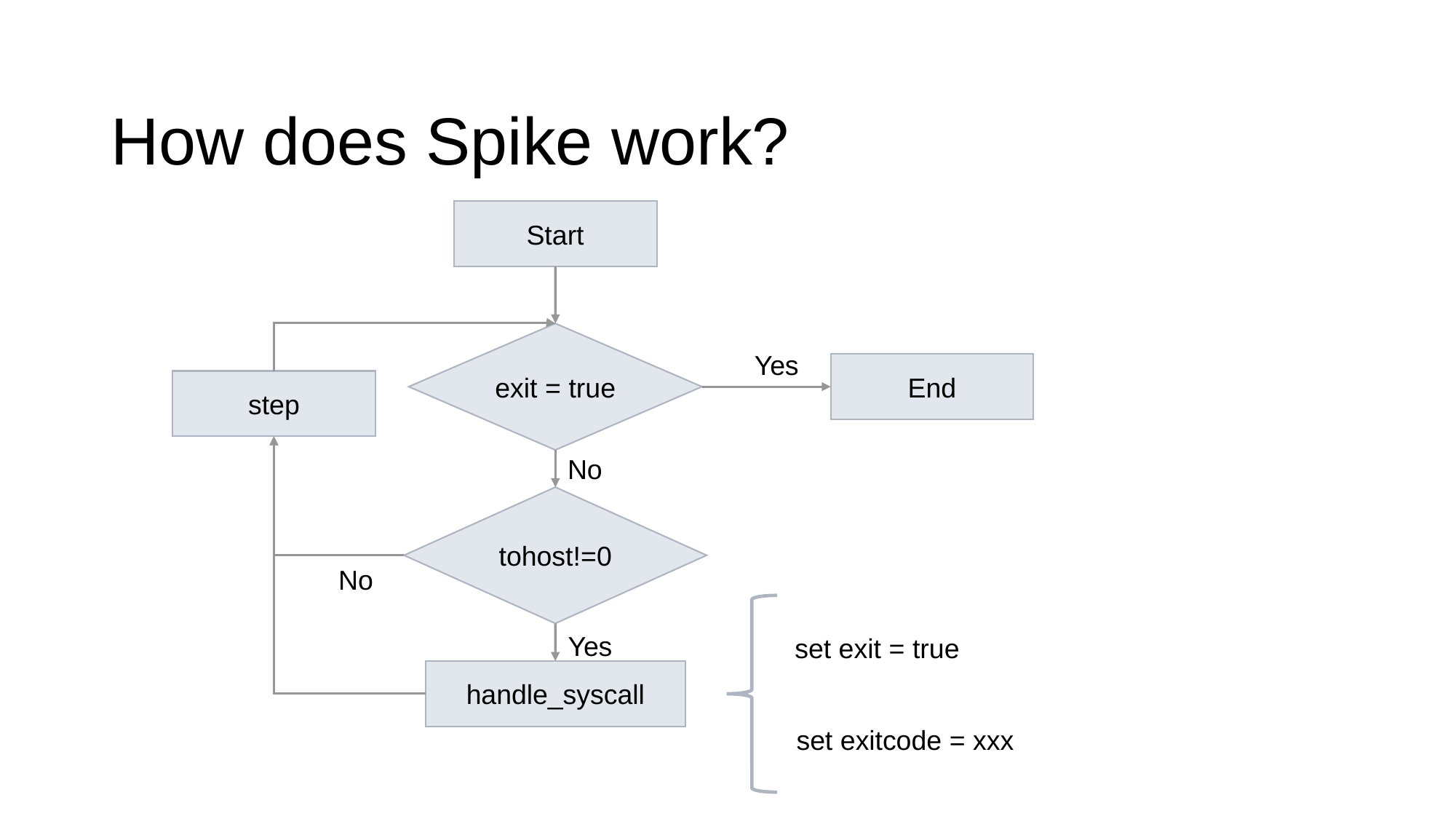

# How does Spike work?
Start
exit = true
Yes
End
step
No
tohost!=0
No

set exit = true
set exitcode = xxx
Yes
handle_syscall